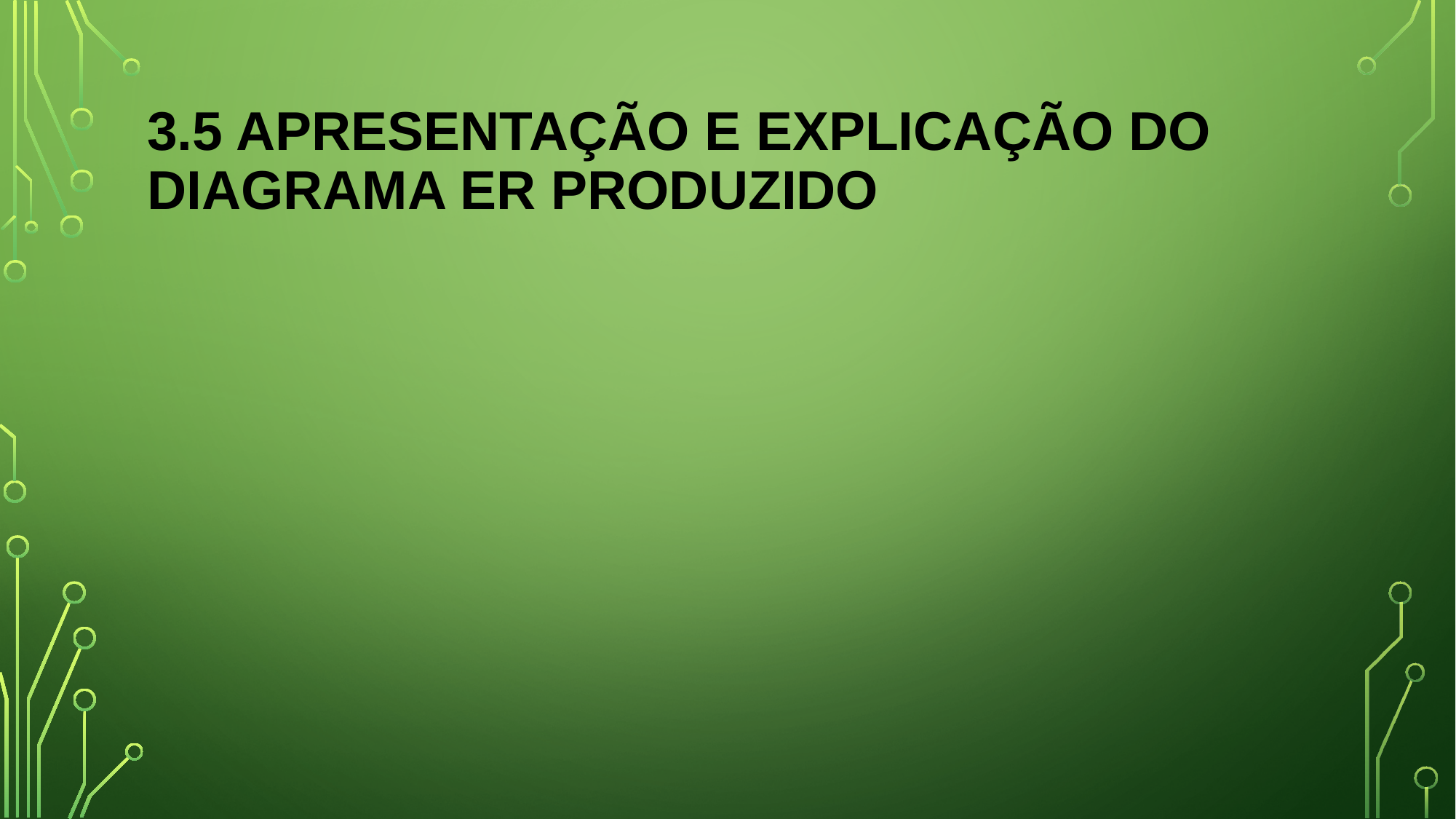

# 3.5 Apresentação e explicação do diagrama ER produzido